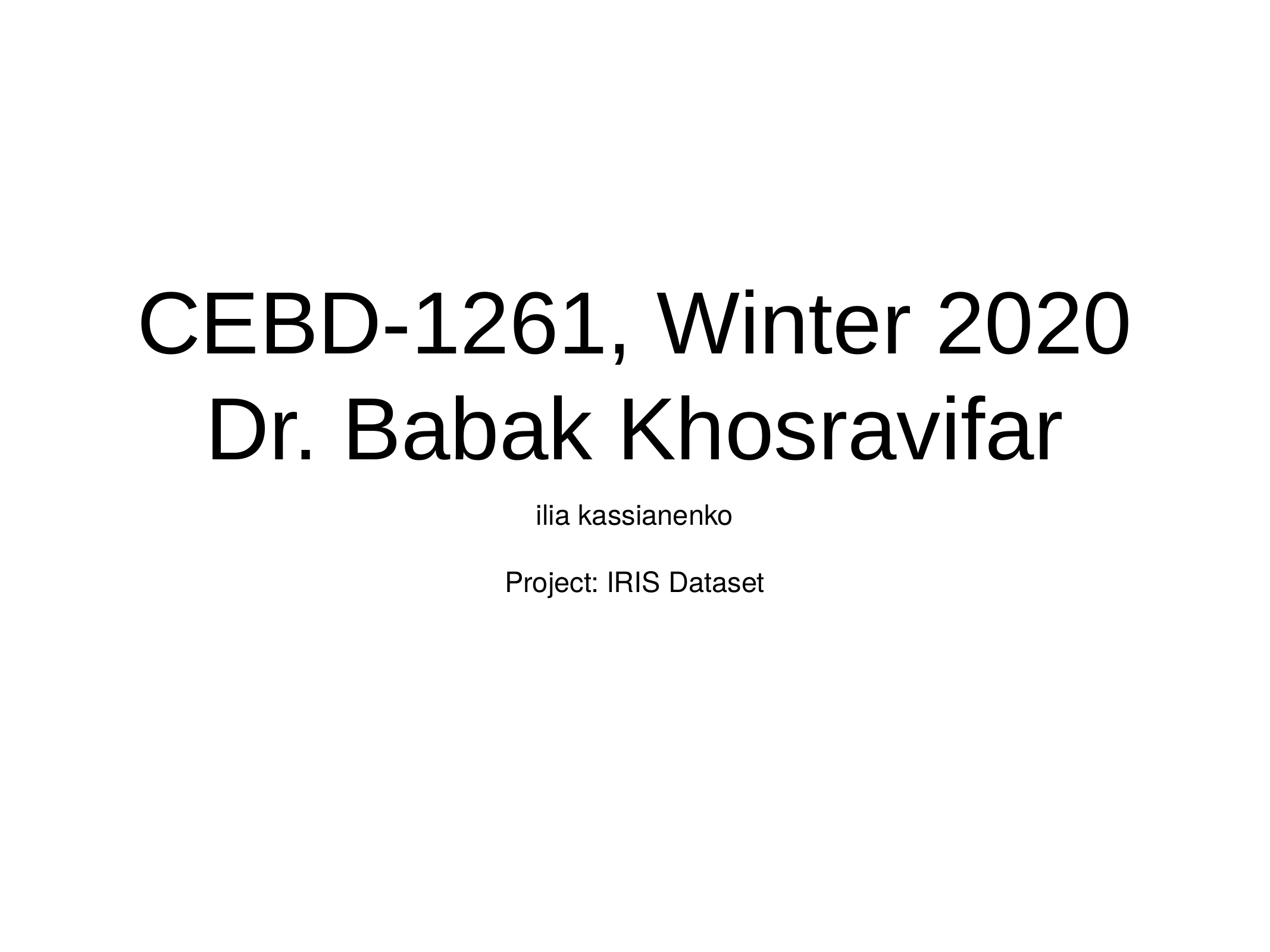

# CEBD-1261, Winter 2020
Dr. Babak Khosravifar
ilia kassianenko

Project: IRIS Dataset